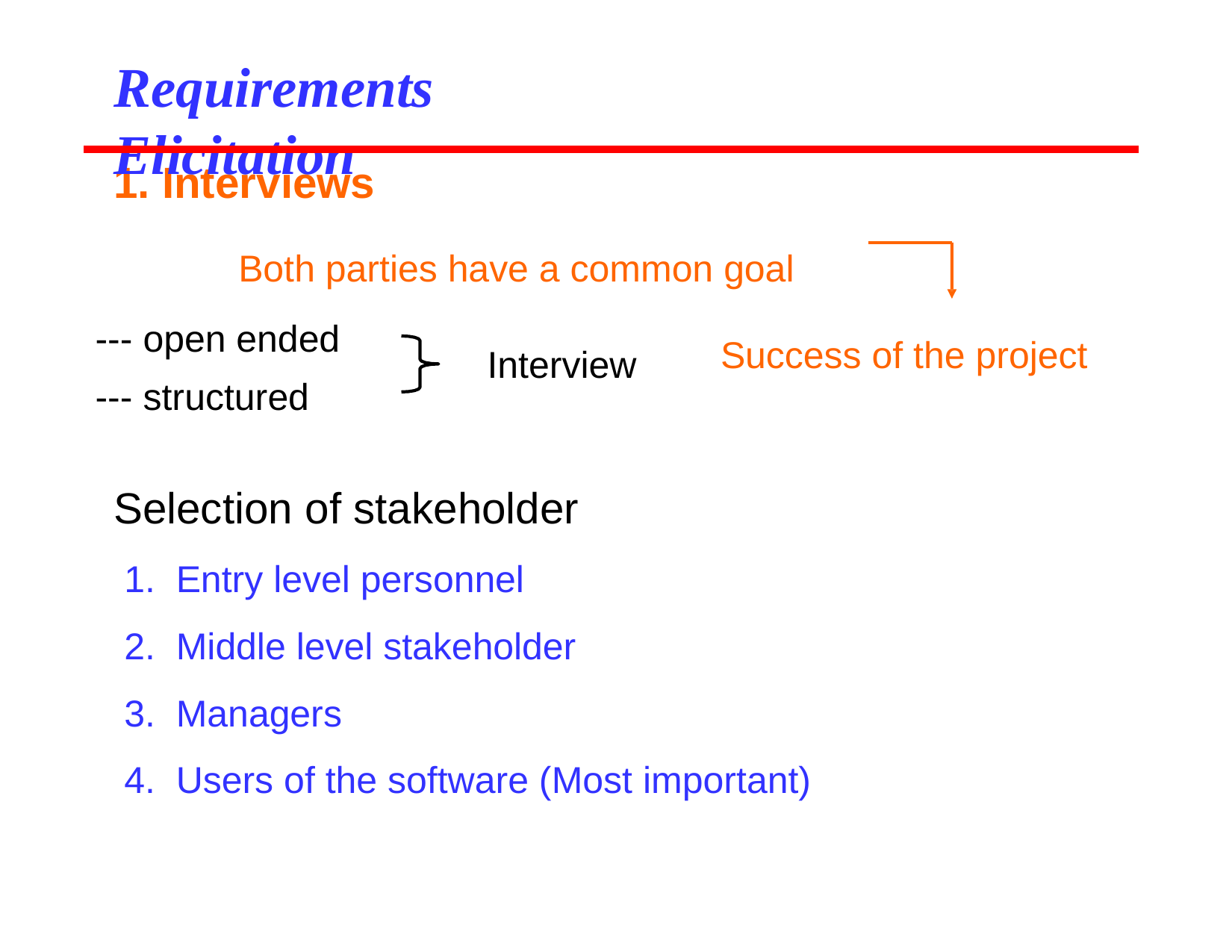

# Requirements Elicitation

1. Interviews
Both parties have a common goal

--- open ended
--- structured
Success of the project

Interview
Selection of stakeholder
Entry level personnel
Middle level stakeholder
Managers
Users of the software (Most important)